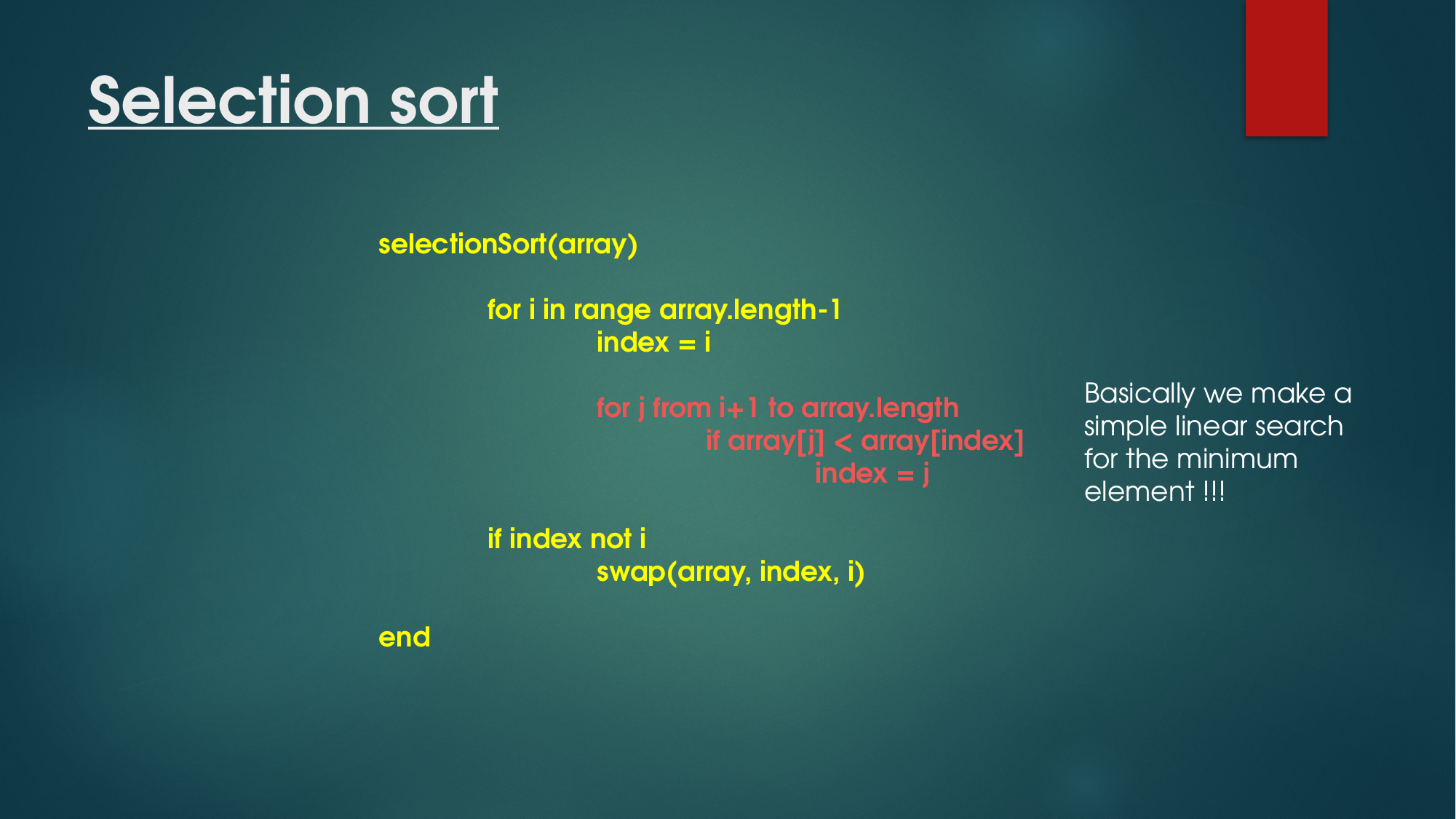

# Selection sort
selectionSort(array)

	for i in range array.length-1
		index = i

		for j from i+1 to array.length
			if array[j] < array[index]
				index = j

	if index not i
		swap(array, index, i)

end
Basically we make a
simple linear search
for the minimum
element !!!